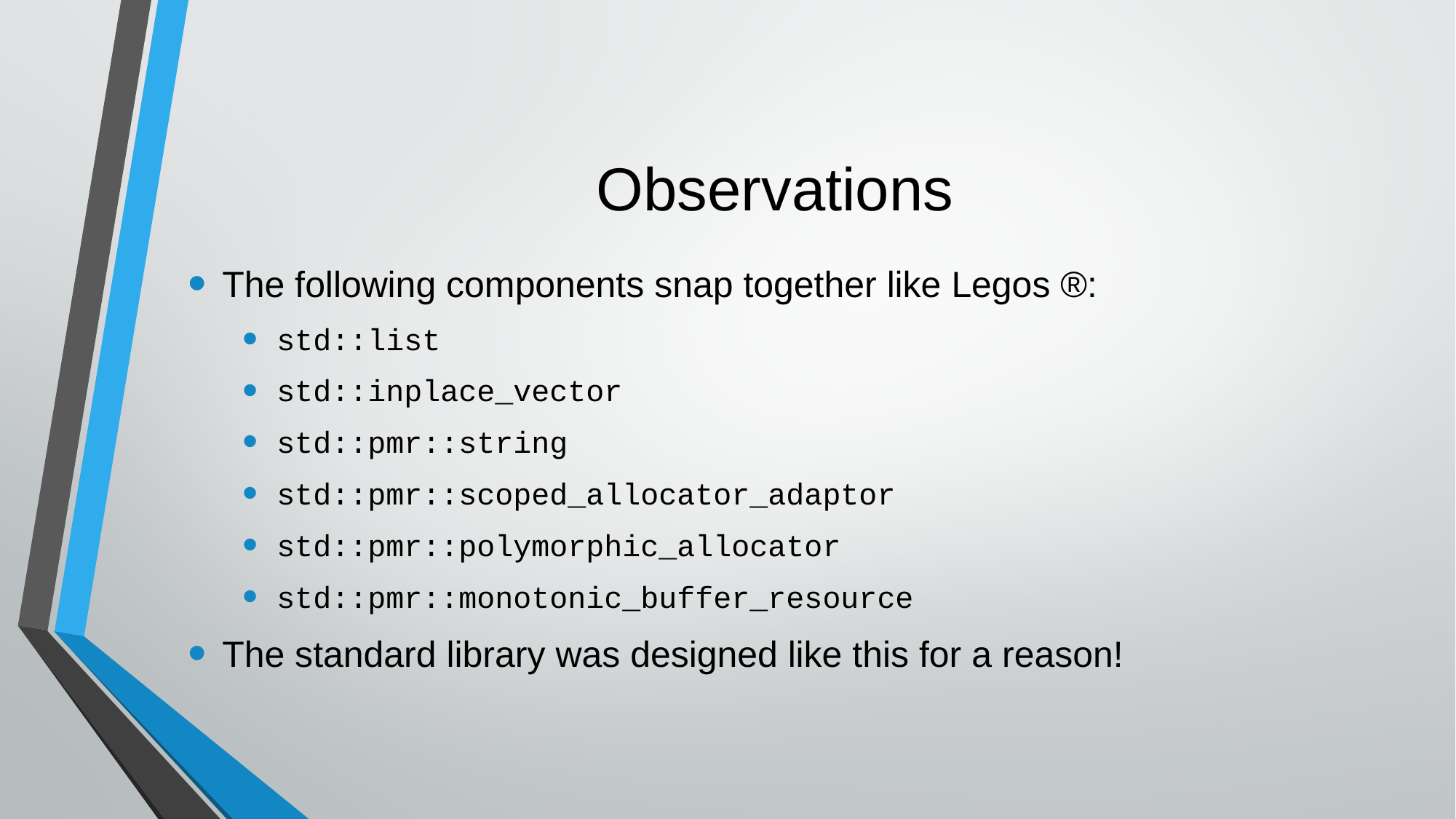

# Observations
The following components snap together like Legos ®:
std::list
std::inplace_vector
std::pmr::string
std::pmr::scoped_allocator_adaptor
std::pmr::polymorphic_allocator
std::pmr::monotonic_buffer_resource
The standard library was designed like this for a reason!